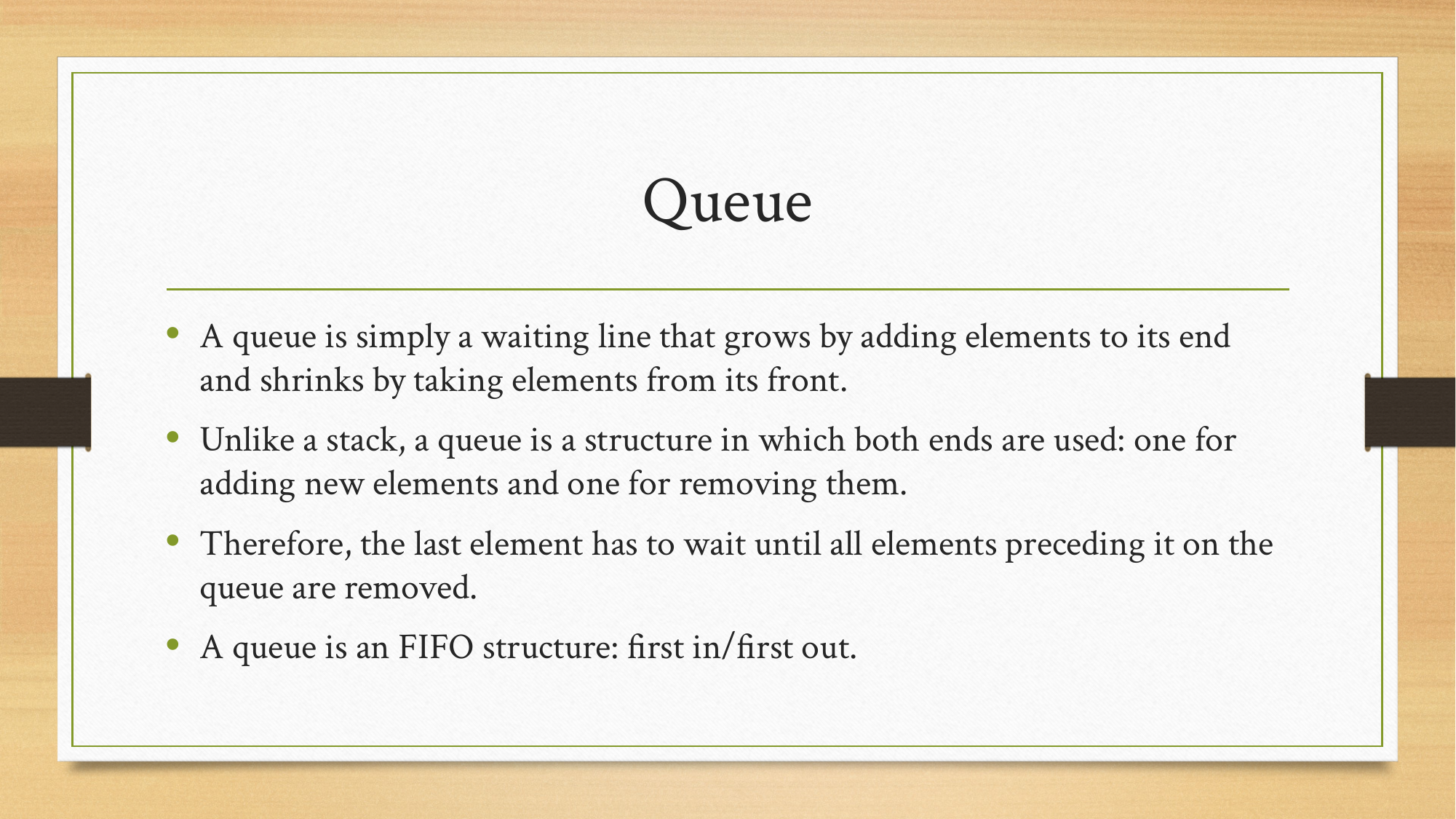

# Queue
A queue is simply a waiting line that grows by adding elements to its end and shrinks by taking elements from its front.
Unlike a stack, a queue is a structure in which both ends are used: one for adding new elements and one for removing them.
Therefore, the last element has to wait until all elements preceding it on the queue are removed.
A queue is an FIFO structure: first in/first out.